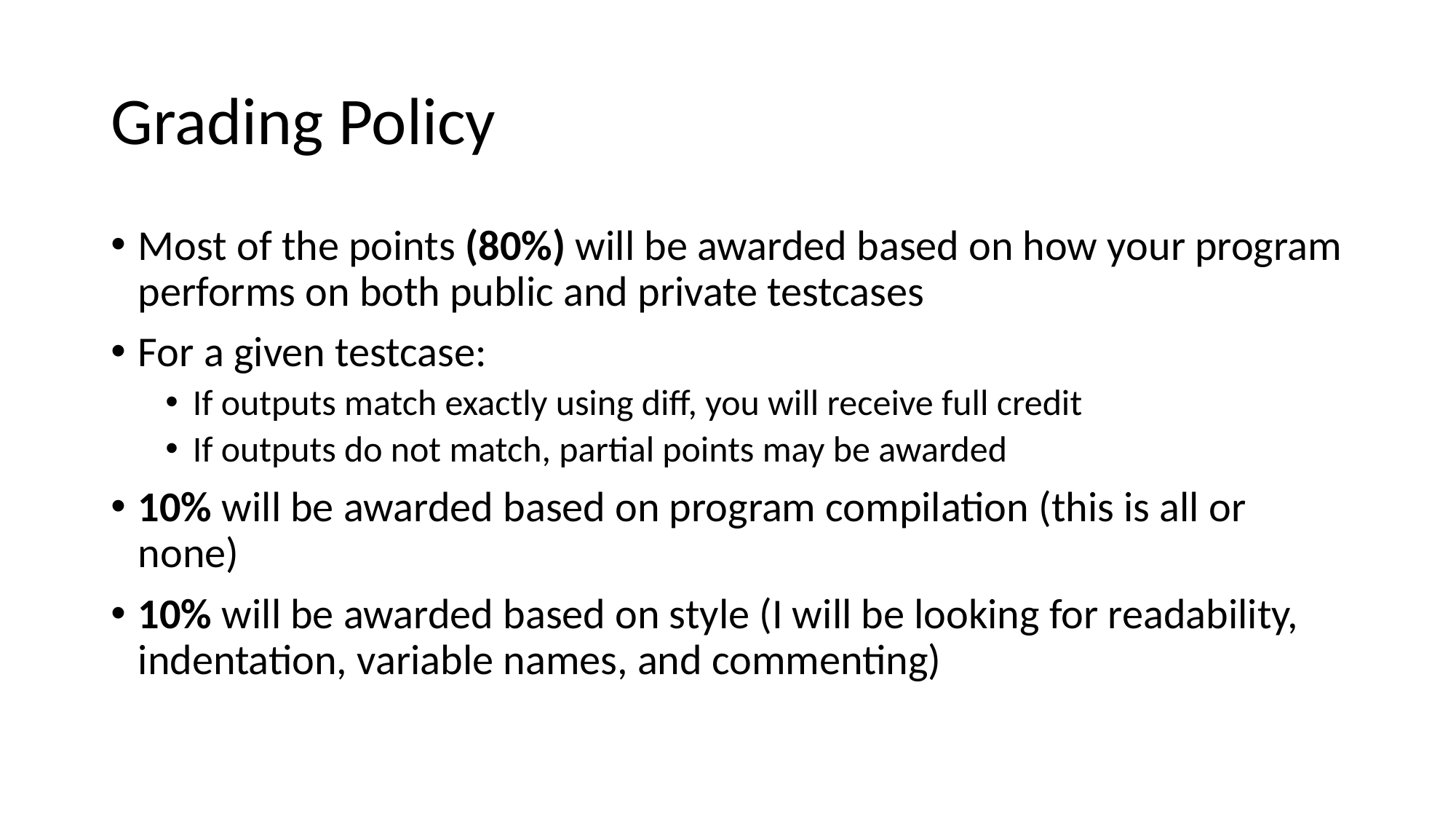

# Grading Policy
Most of the points (80%) will be awarded based on how your program performs on both public and private testcases
For a given testcase:
If outputs match exactly using diff, you will receive full credit
If outputs do not match, partial points may be awarded
10% will be awarded based on program compilation (this is all or none)
10% will be awarded based on style (I will be looking for readability, indentation, variable names, and commenting)